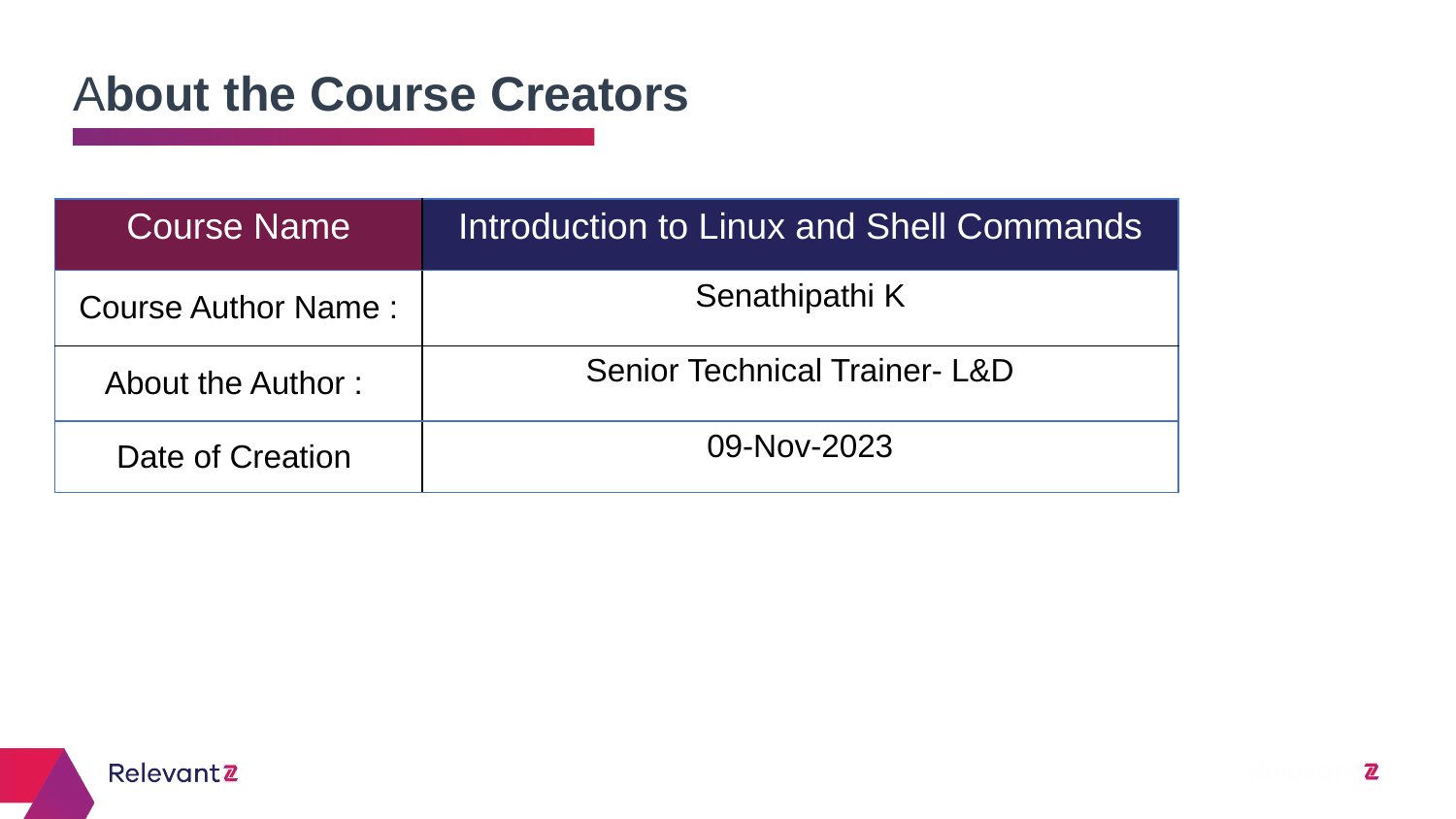

# About the Course Creators

| Course Name | Introduction to Linux and Shell Commands |
| --- | --- |
| Course Author Name : | Senathipathi K |
| About the Author : | Senior Technical Trainer- L&D |
| Date of Creation | 09-Nov-2023 |